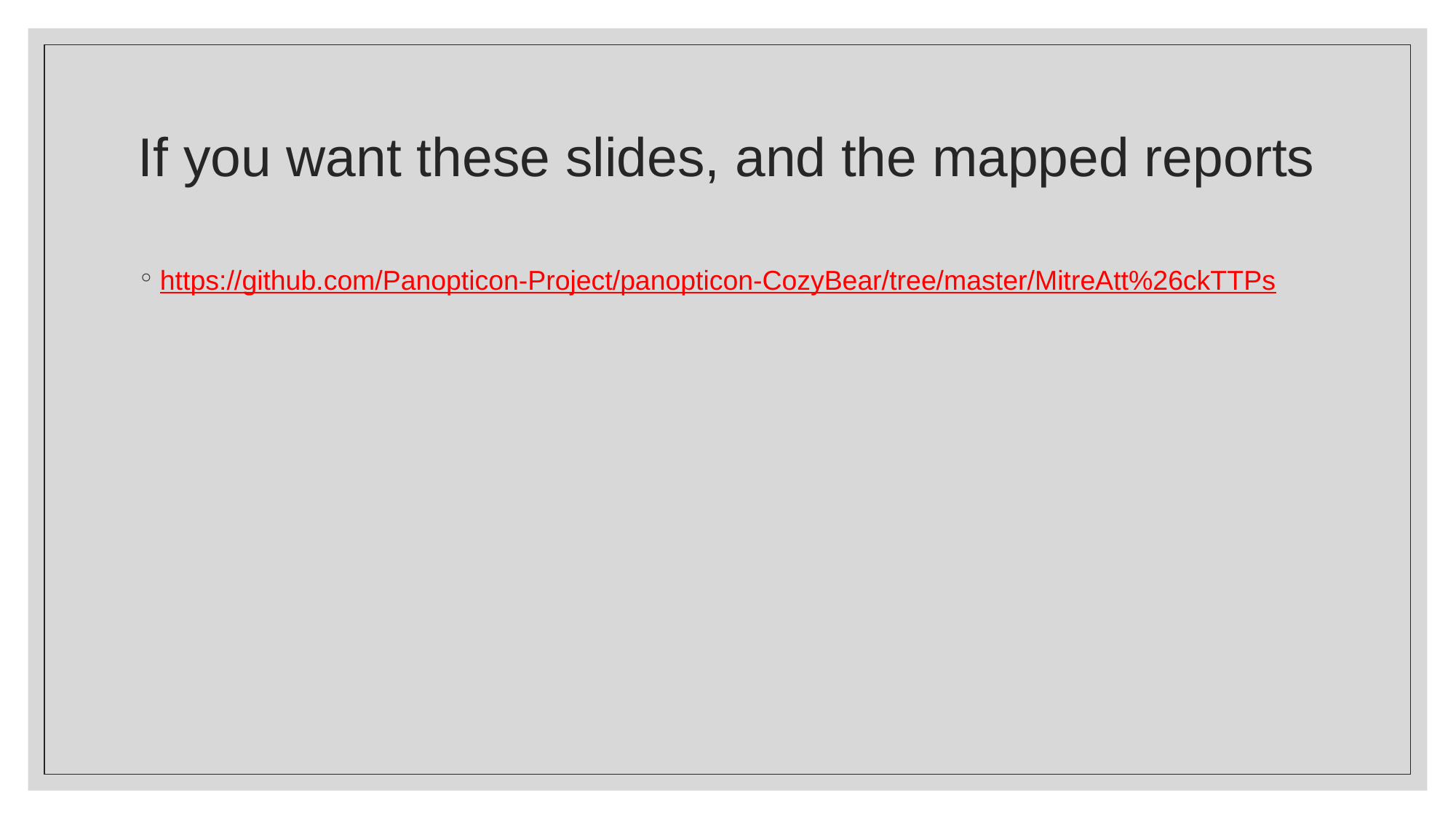

# If you want these slides, and the mapped reports
https://github.com/Panopticon-Project/panopticon-CozyBear/tree/master/MitreAtt%26ckTTPs